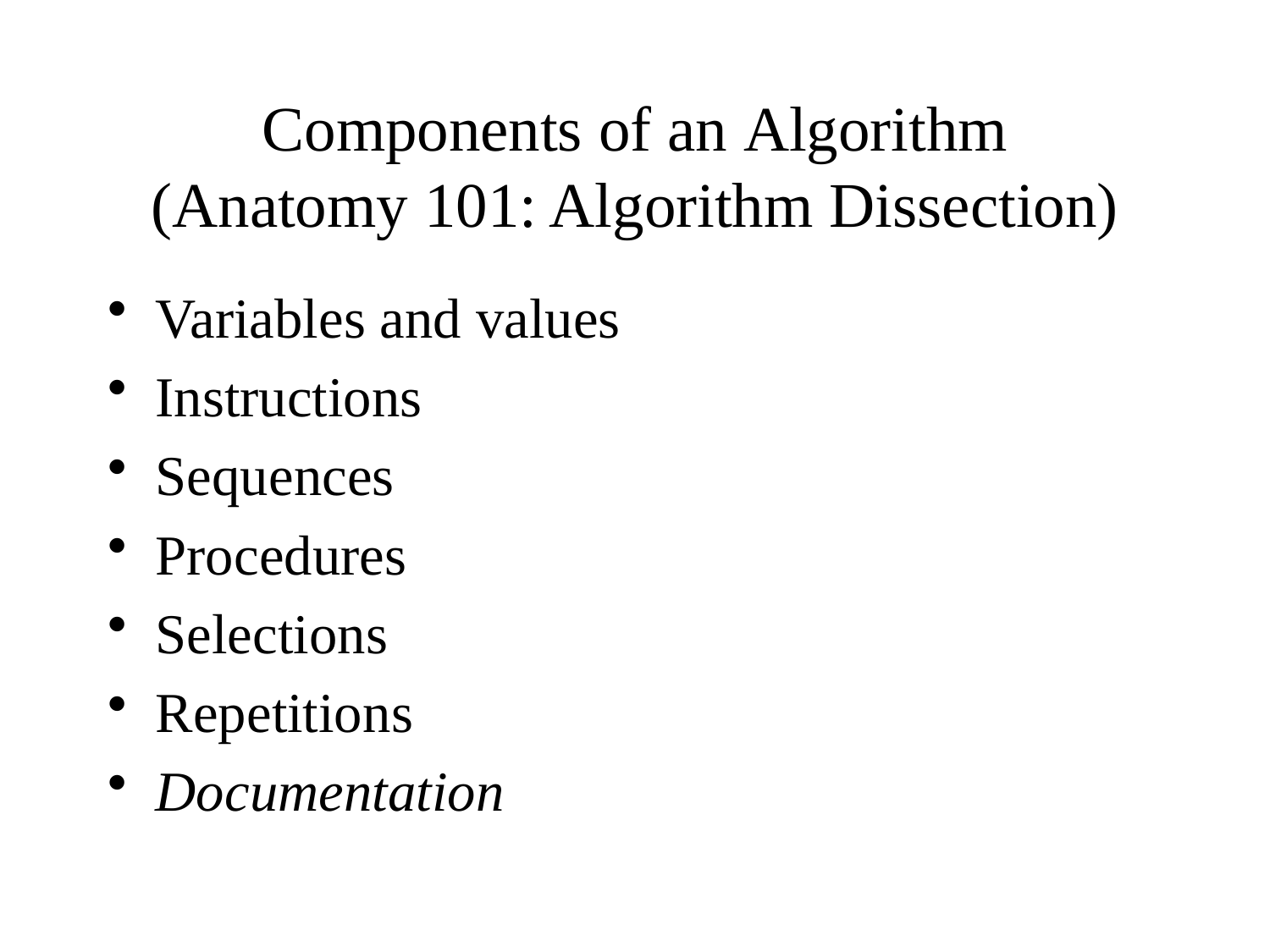

# Components of an Algorithm (Anatomy 101: Algorithm Dissection)
Variables and values
Instructions
Sequences
Procedures
Selections
Repetitions
Documentation